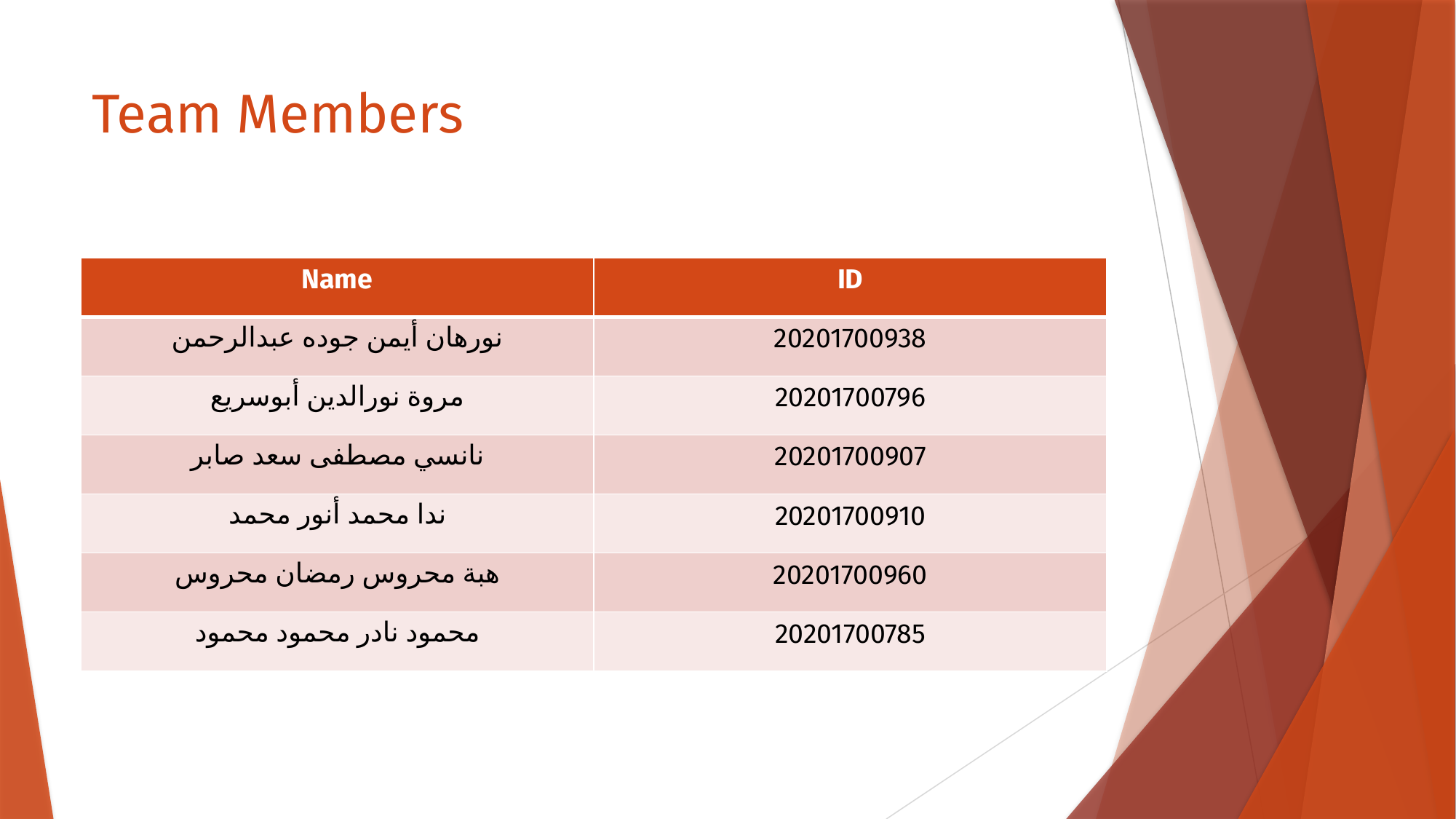

# Team Members
| Name | ID |
| --- | --- |
| نورهان أيمن جوده عبدالرحمن | 20201700938 |
| مروة نورالدين أبوسريع | 20201700796 |
| نانسي مصطفى سعد صابر | 20201700907 |
| ندا محمد أنور محمد | 20201700910 |
| هبة محروس رمضان محروس | 20201700960 |
| محمود نادر محمود محمود | 20201700785 |